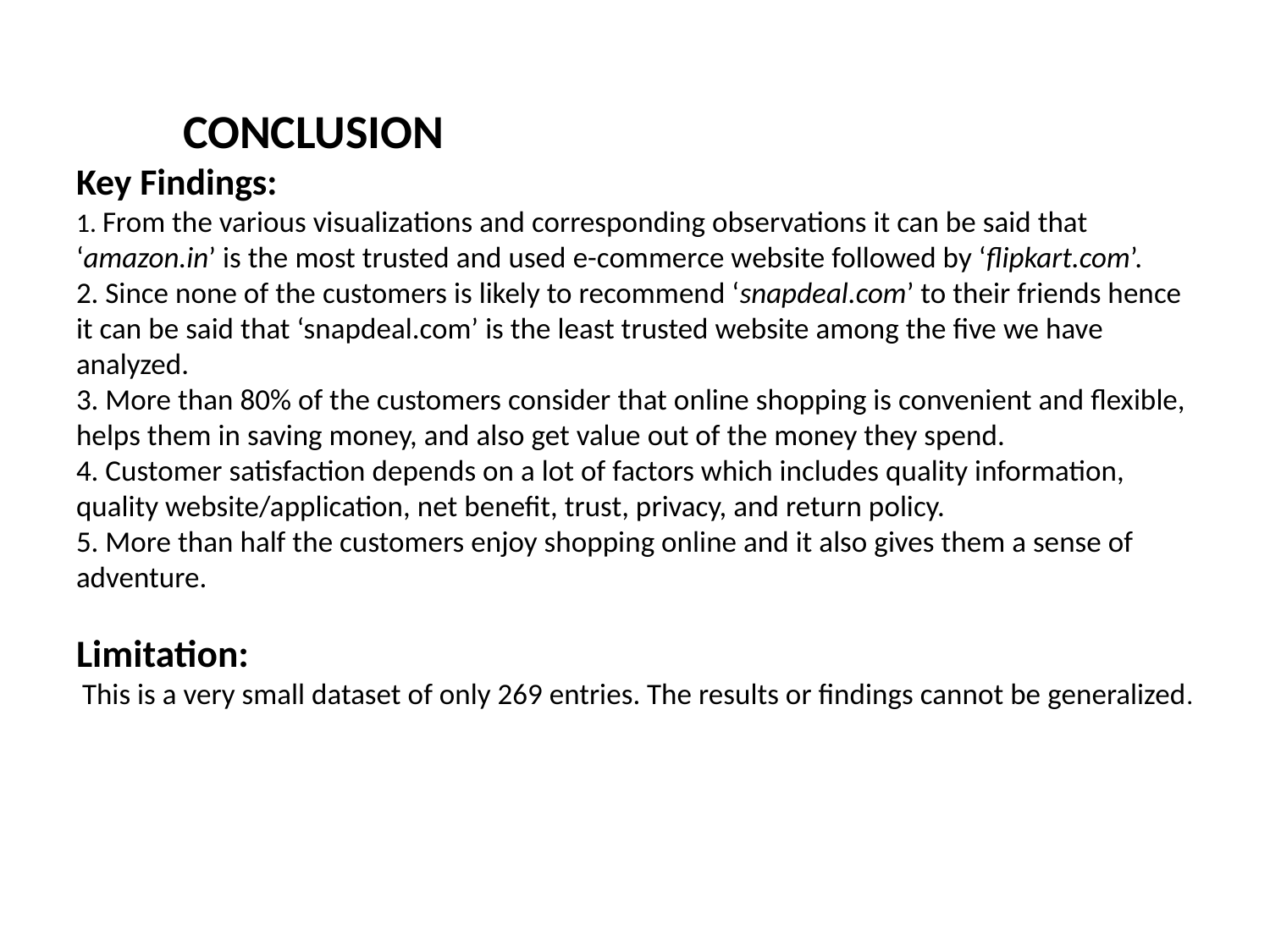

# CONCLUSION Key Findings: 1. From the various visualizations and corresponding observations it can be said that ‘amazon.in’ is the most trusted and used e-commerce website followed by ‘flipkart.com’. 2. Since none of the customers is likely to recommend ‘snapdeal.com’ to their friends hence it can be said that ‘snapdeal.com’ is the least trusted website among the five we have analyzed. 3. More than 80% of the customers consider that online shopping is convenient and flexible, helps them in saving money, and also get value out of the money they spend. 4. Customer satisfaction depends on a lot of factors which includes quality information, quality website/application, net benefit, trust, privacy, and return policy. 5. More than half the customers enjoy shopping online and it also gives them a sense of adventure. Limitation: This is a very small dataset of only 269 entries. The results or findings cannot be generalized.